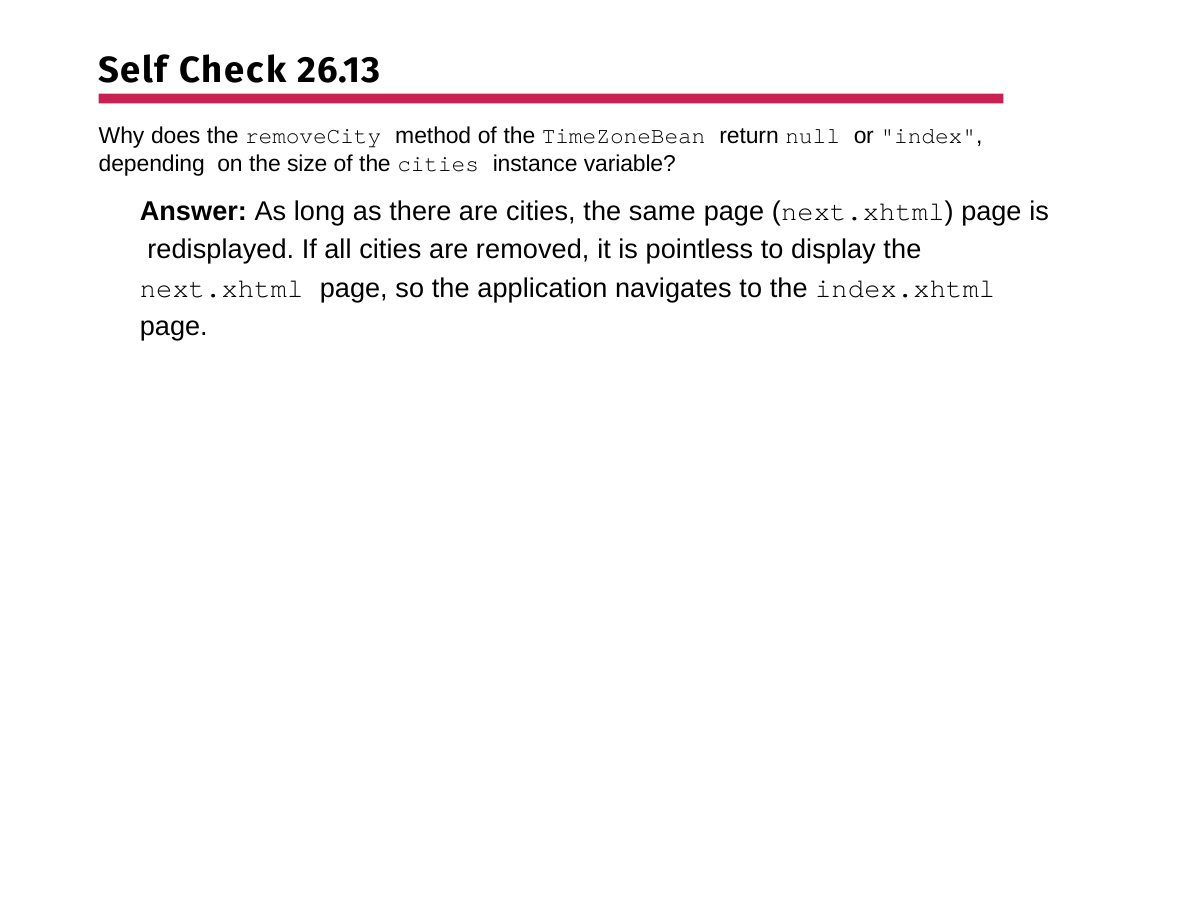

# Self Check 26.13

Why does the removeCity method of the TimeZoneBean return null or "index", depending  on the size of the cities instance variable?
Answer: As long as there are cities, the same page (next.xhtml) page is  redisplayed. If all cities are removed, it is pointless to display the  next.xhtml page, so the application navigates to the index.xhtml  page.